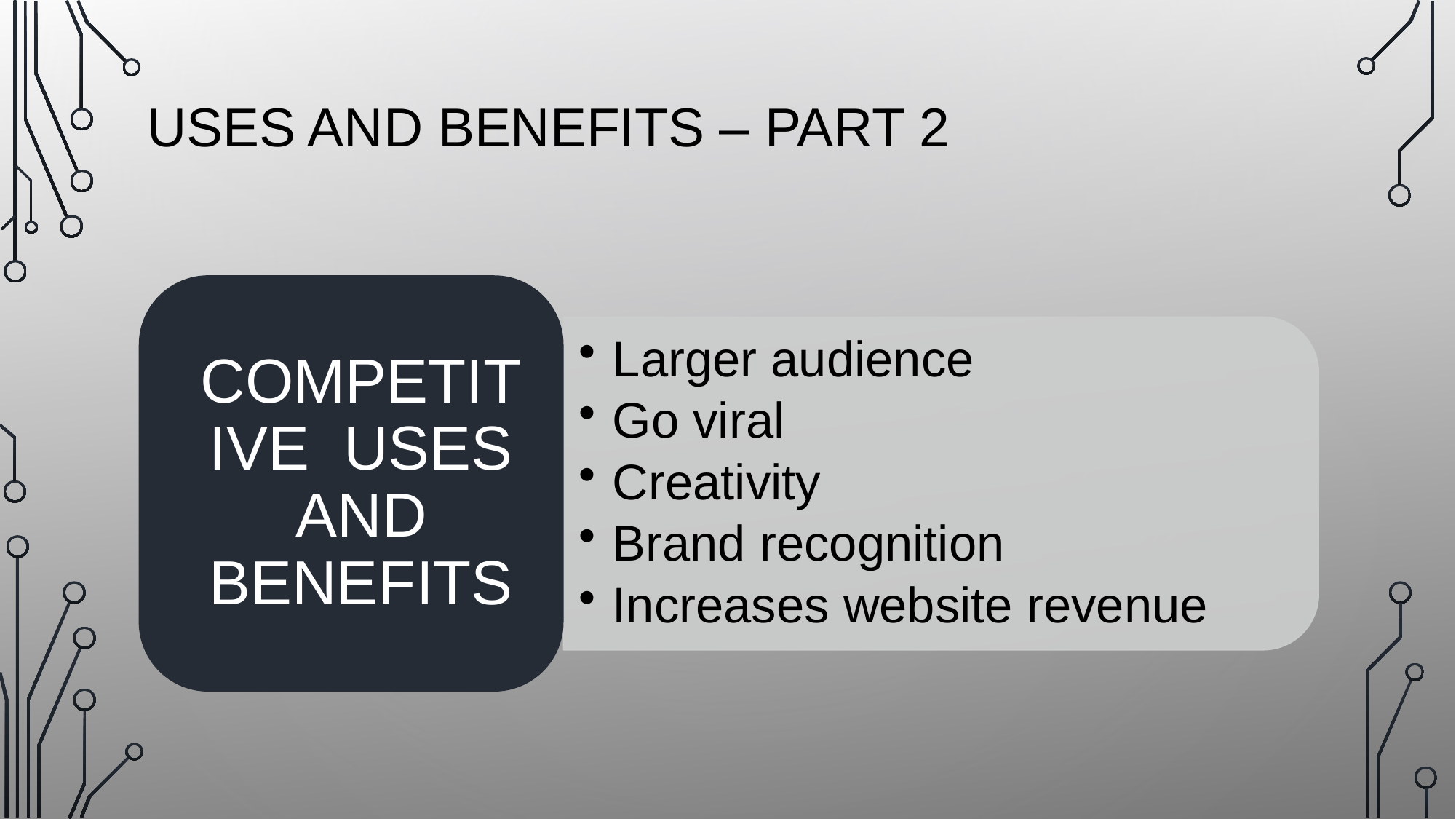

# Uses and benefits – part 2
Larger audience
Go viral
Creativity
Brand recognition
Increases website revenue
COMPETITIVE  USES AND BENEFITS